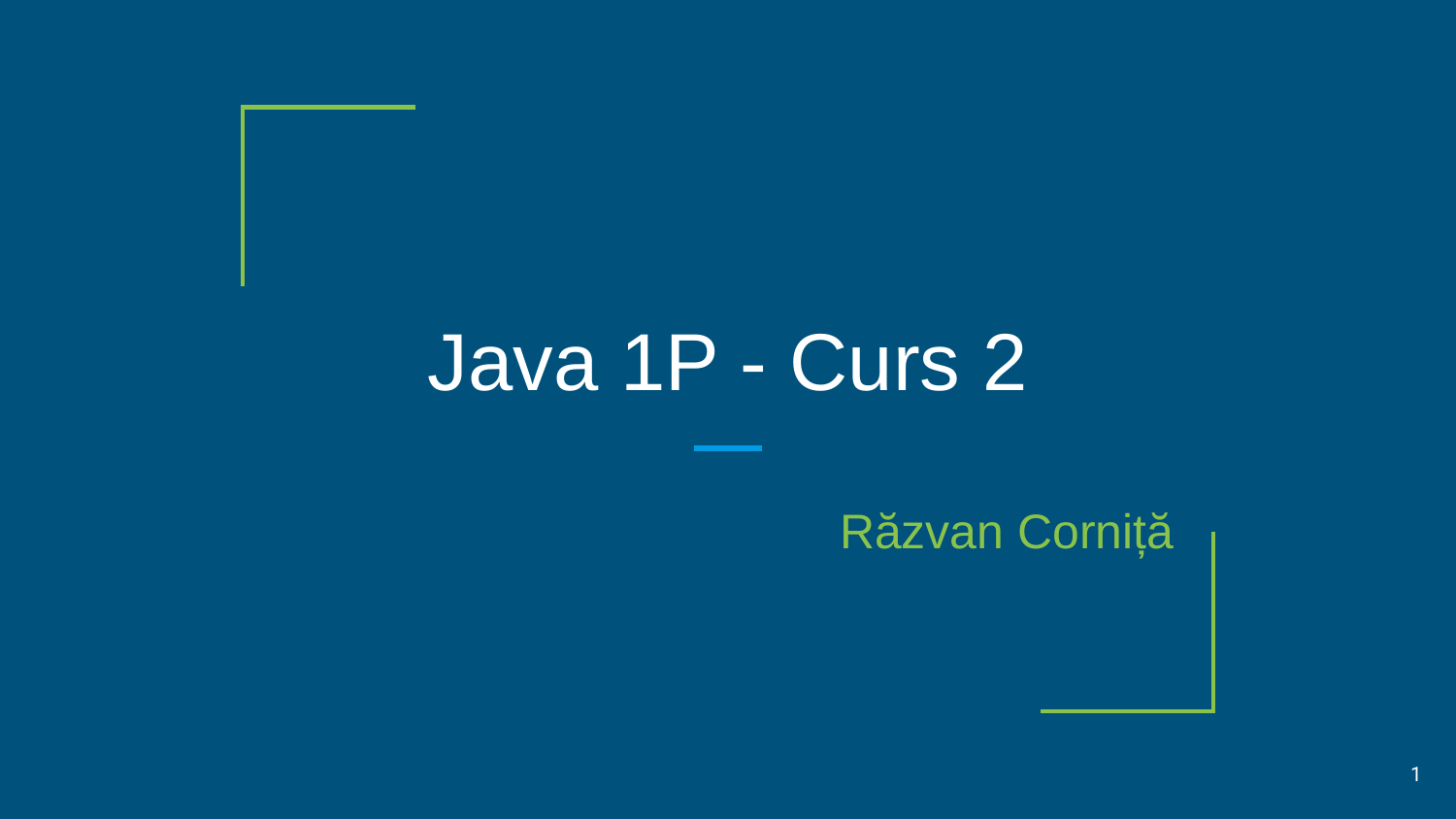

# Java 1P - Curs 2
Răzvan Corniță
1